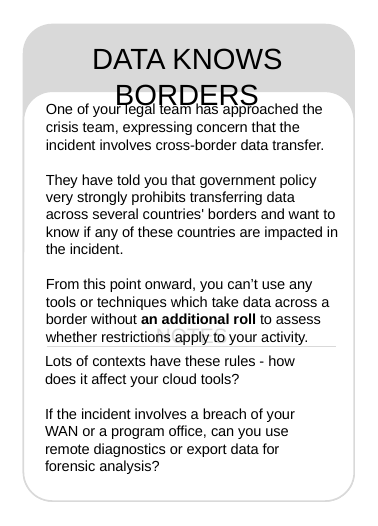

t
DATA KNOWS BORDERS
t
One of your legal team has approached the crisis team, expressing concern that the incident involves cross-border data transfer.

They have told you that government policy very strongly prohibits transferring data across several countries' borders and want to know if any of these countries are impacted in the incident.
From this point onward, you can’t use any tools or techniques which take data across a border without an additional roll to assess whether restrictions apply to your activity.
NOTES
Lots of contexts have these rules - how does it affect your cloud tools?
If the incident involves a breach of your WAN or a program office, can you use remote diagnostics or export data for forensic analysis?